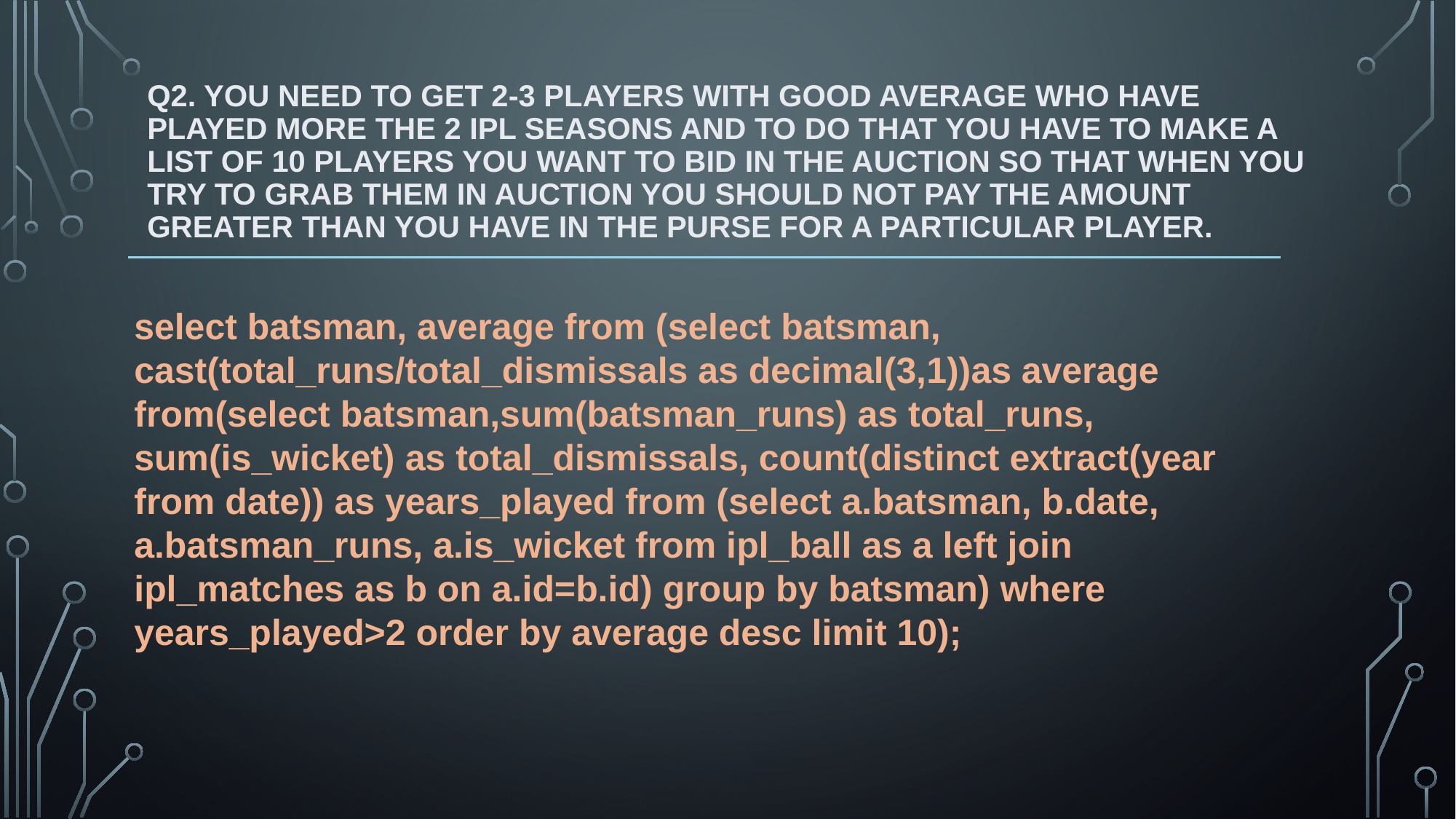

# Q2. you need to get 2-3 players with good Average who have played more the 2 ipl seasons And to do that you have to make a list of 10 players you want to bid in the auction so that when you try to grab them in auction you should not pay the amount greater than you have in the purse for a particular player.
select batsman, average from (select batsman, cast(total_runs/total_dismissals as decimal(3,1))as average from(select batsman,sum(batsman_runs) as total_runs, sum(is_wicket) as total_dismissals, count(distinct extract(year from date)) as years_played from (select a.batsman, b.date, a.batsman_runs, a.is_wicket from ipl_ball as a left join ipl_matches as b on a.id=b.id) group by batsman) where years_played>2 order by average desc limit 10);